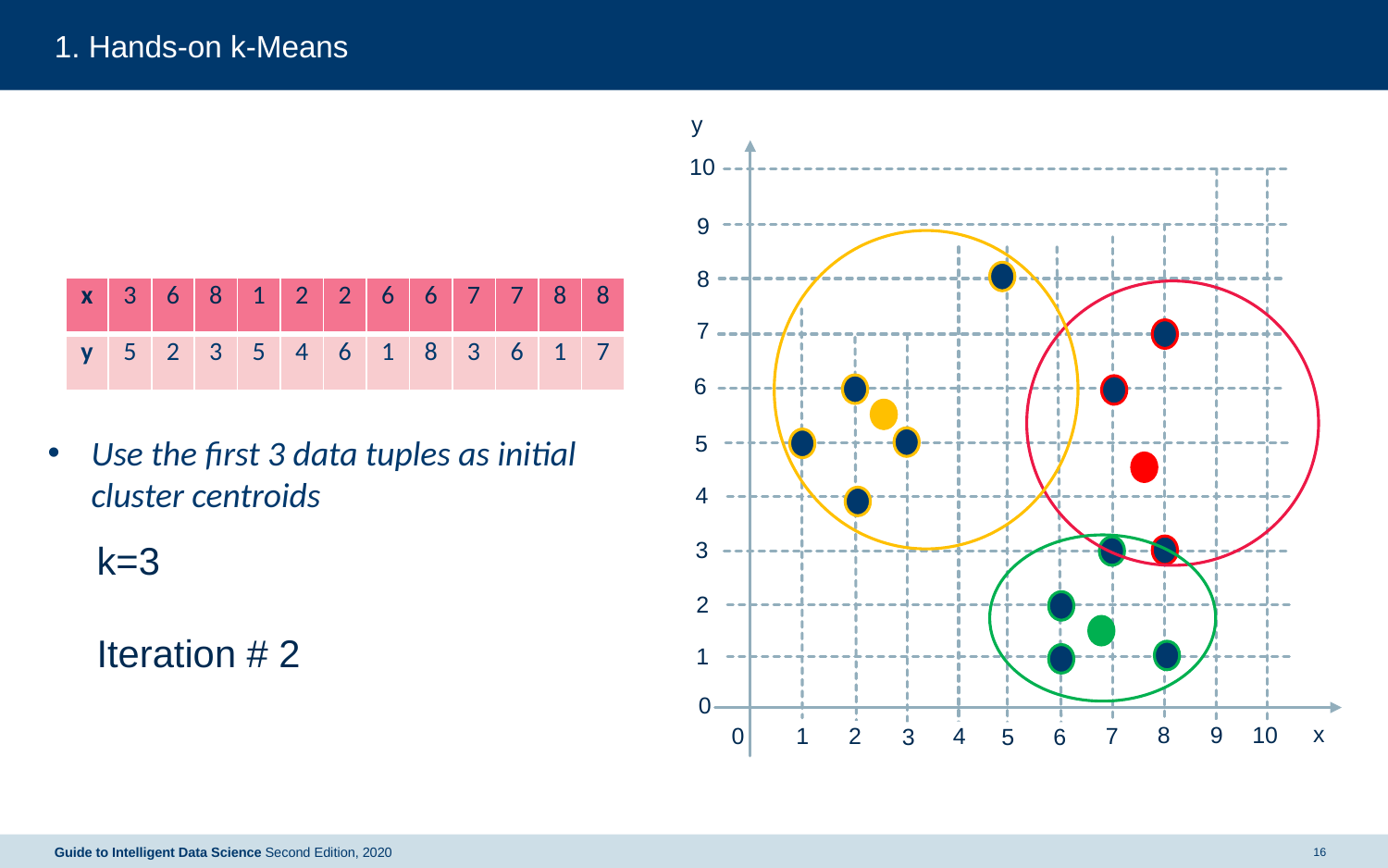

# 1. Hands-on k-Means
y
10
9

8
| x | 3 | 6 | 8 | 1 | 2 | 2 | 6 | 6 | 7 | 7 | 8 | 8 |
| --- | --- | --- | --- | --- | --- | --- | --- | --- | --- | --- | --- | --- |
| y | 5 | 2 | 3 | 5 | 4 | 6 | 1 | 8 | 3 | 6 | 1 | 7 |

7

6

Use the first 3 data tuples as initial cluster centroids

5

4

3

k=3

Iteration # 2

2

1

0
x
9
10
8
0
2
7
4
1
3
5
6
Guide to Intelligent Data Science Second Edition, 2020
16